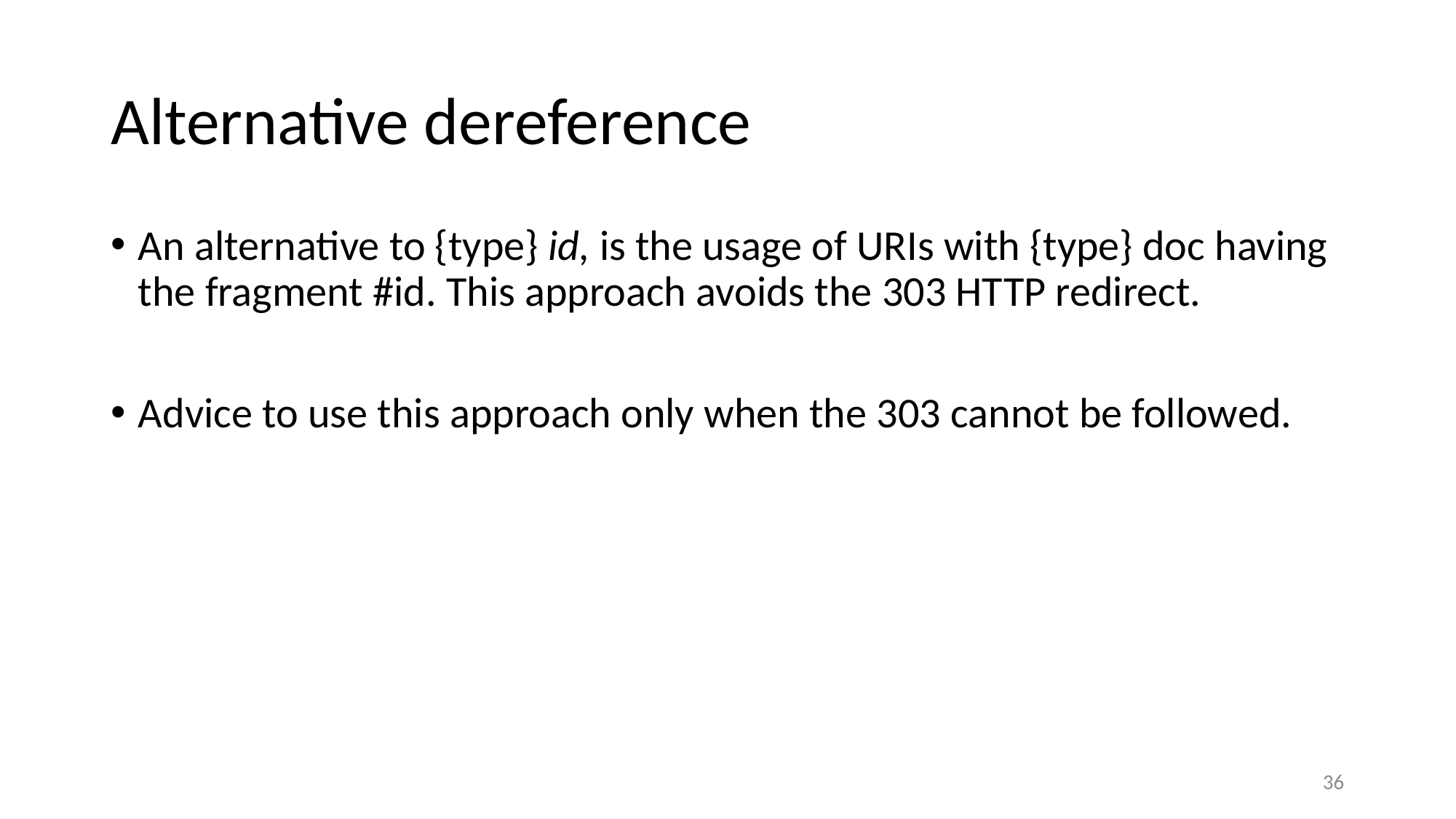

# Alternative dereference
An alternative to {type} id, is the usage of URIs with {type} doc having the fragment #id. This approach avoids the 303 HTTP redirect.

Advice to use this approach only when the 303 cannot be followed.
36